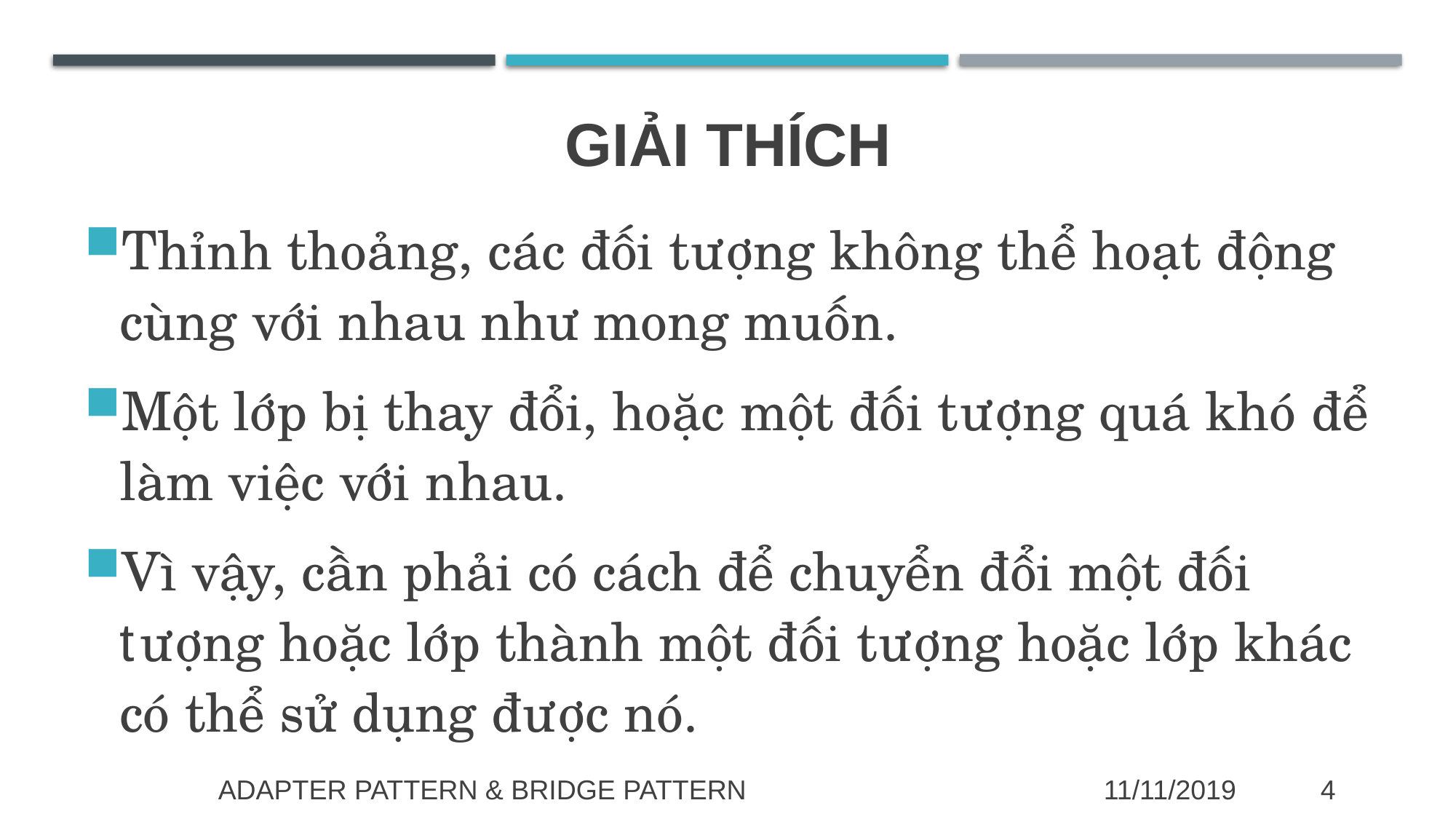

# Giải thích
Thỉnh thoảng, các đối tượng không thể hoạt động cùng với nhau như mong muốn.
Một lớp bị thay đổi, hoặc một đối tượng quá khó để làm việc với nhau.
Vì vậy, cần phải có cách để chuyển đổi một đối tượng hoặc lớp thành một đối tượng hoặc lớp khác có thể sử dụng được nó.
Adapter pattern & bridge pattern
11/11/2019
4